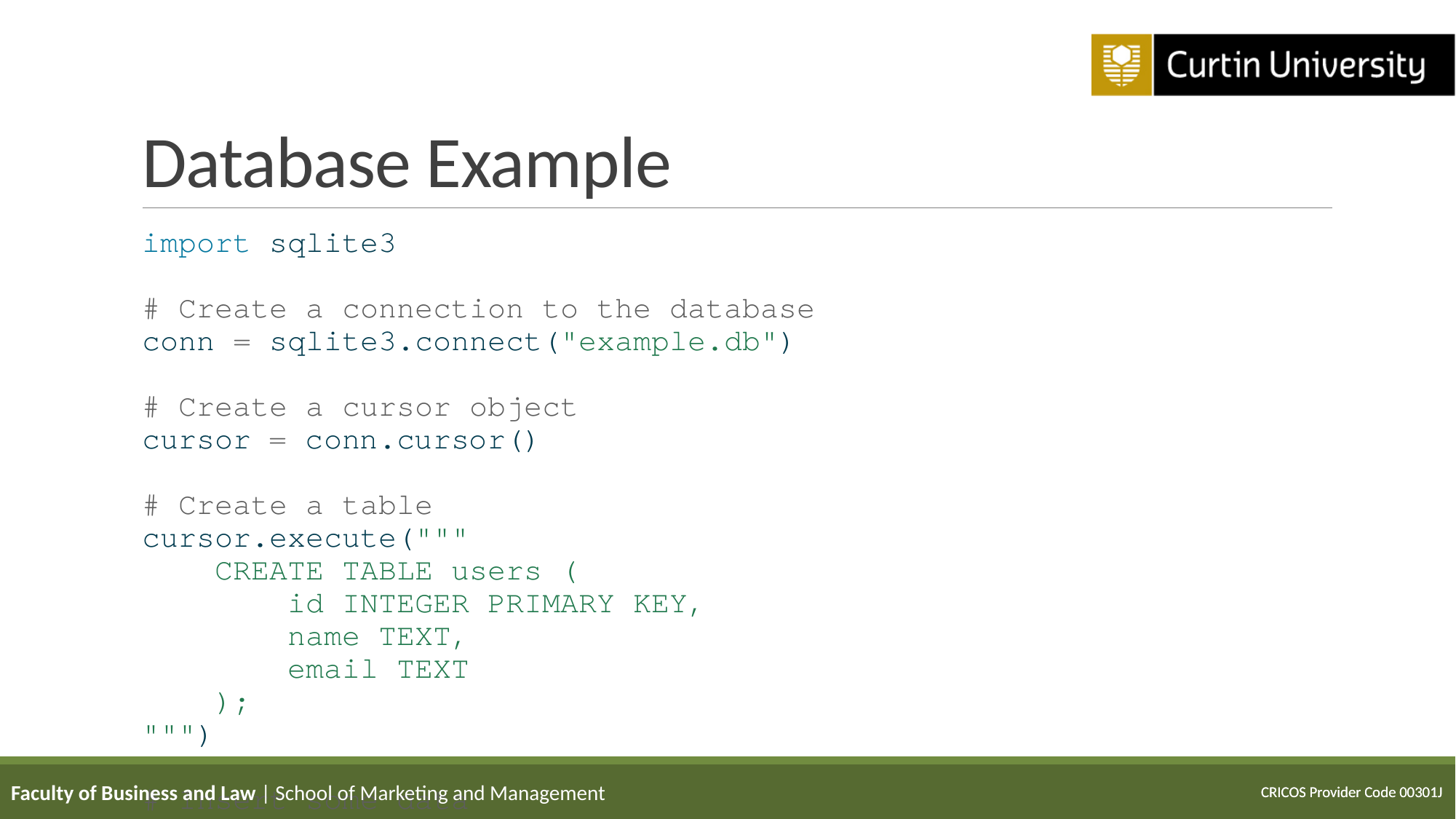

# Database Example
import sqlite3
# Create a connection to the database
conn = sqlite3.connect("example.db")
# Create a cursor object
cursor = conn.cursor()
# Create a table
cursor.execute("""
    CREATE TABLE users (
        id INTEGER PRIMARY KEY,
        name TEXT,
        email TEXT
    );
""")
# Insert some data
cursor.execute("INSERT INTO users (name, email) VALUES ('John Doe', 'johndoe@example.com')")
# Commit the changes
conn.commit()
# Close the connection
conn.close()
Faculty of Business and Law | School of Marketing and Management